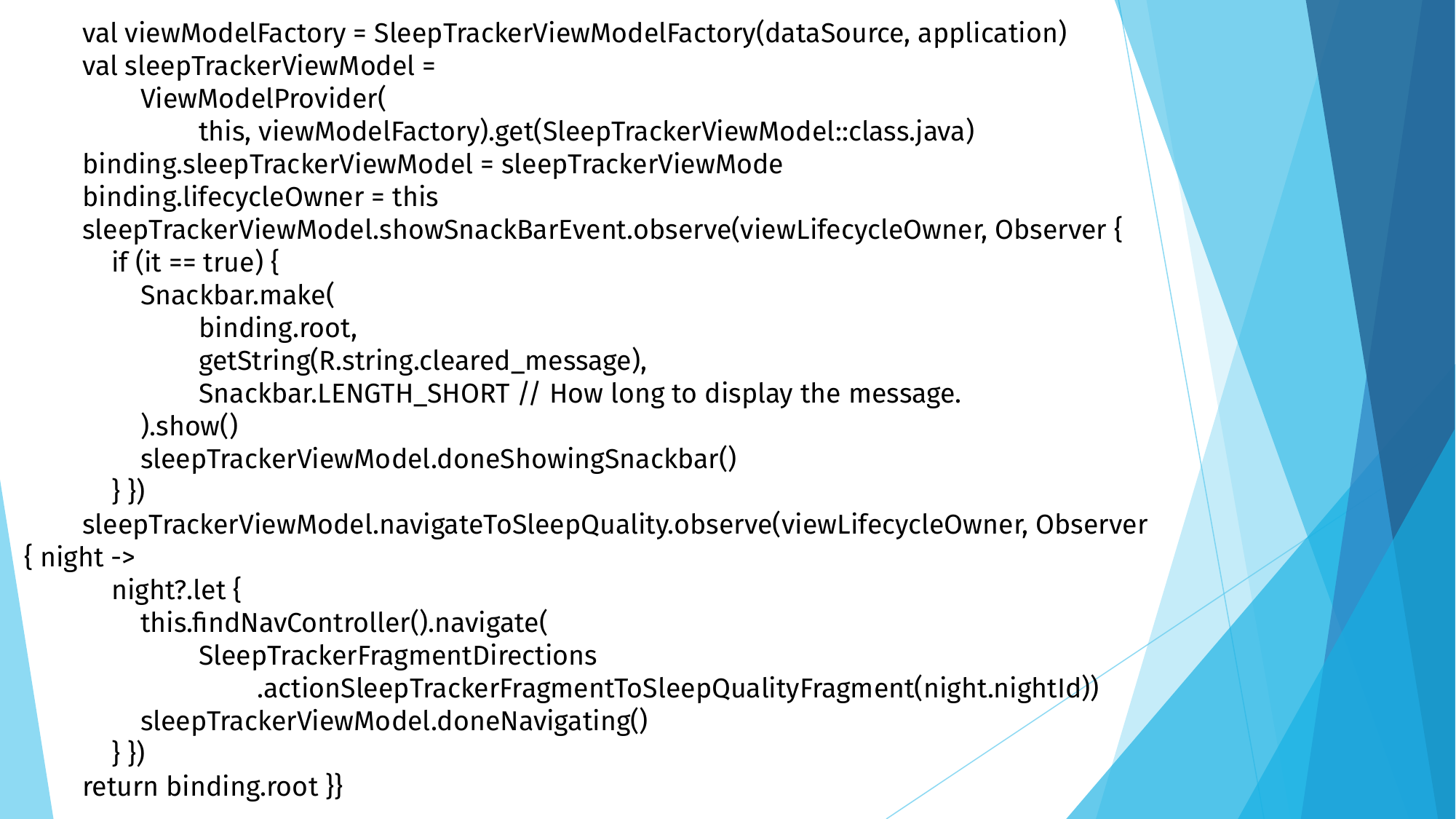

val viewModelFactory = SleepTrackerViewModelFactory(dataSource, application)
        val sleepTrackerViewModel =
                ViewModelProvider(
                        this, viewModelFactory).get(SleepTrackerViewModel::class.java)
        binding.sleepTrackerViewModel = sleepTrackerViewMode
        binding.lifecycleOwner = this
        sleepTrackerViewModel.showSnackBarEvent.observe(viewLifecycleOwner, Observer {
            if (it == true) {
                Snackbar.make(
                        binding.root,
                        getString(R.string.cleared_message),
                        Snackbar.LENGTH_SHORT // How long to display the message.
                ).show()
                sleepTrackerViewModel.doneShowingSnackbar()
            } })
        sleepTrackerViewModel.navigateToSleepQuality.observe(viewLifecycleOwner, Observer { night ->
            night?.let {
                this.findNavController().navigate(
                        SleepTrackerFragmentDirections
                                .actionSleepTrackerFragmentToSleepQualityFragment(night.nightId))
                sleepTrackerViewModel.doneNavigating()
            } })
        return binding.root }}